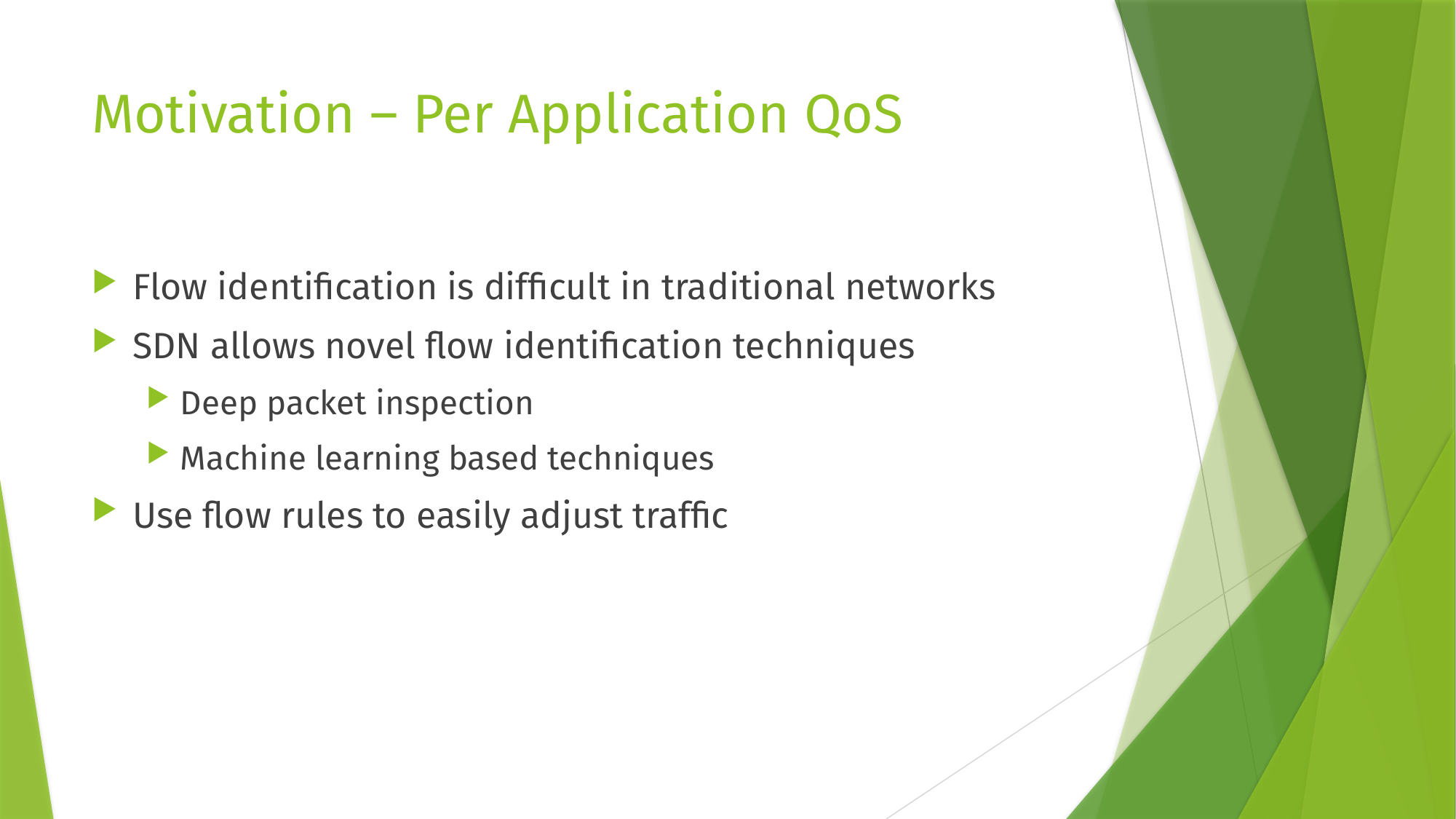

# Motivation – Per Application QoS
Flow identification is difficult in traditional networks
SDN allows novel flow identification techniques
Deep packet inspection
Machine learning based techniques
Use flow rules to easily adjust traffic